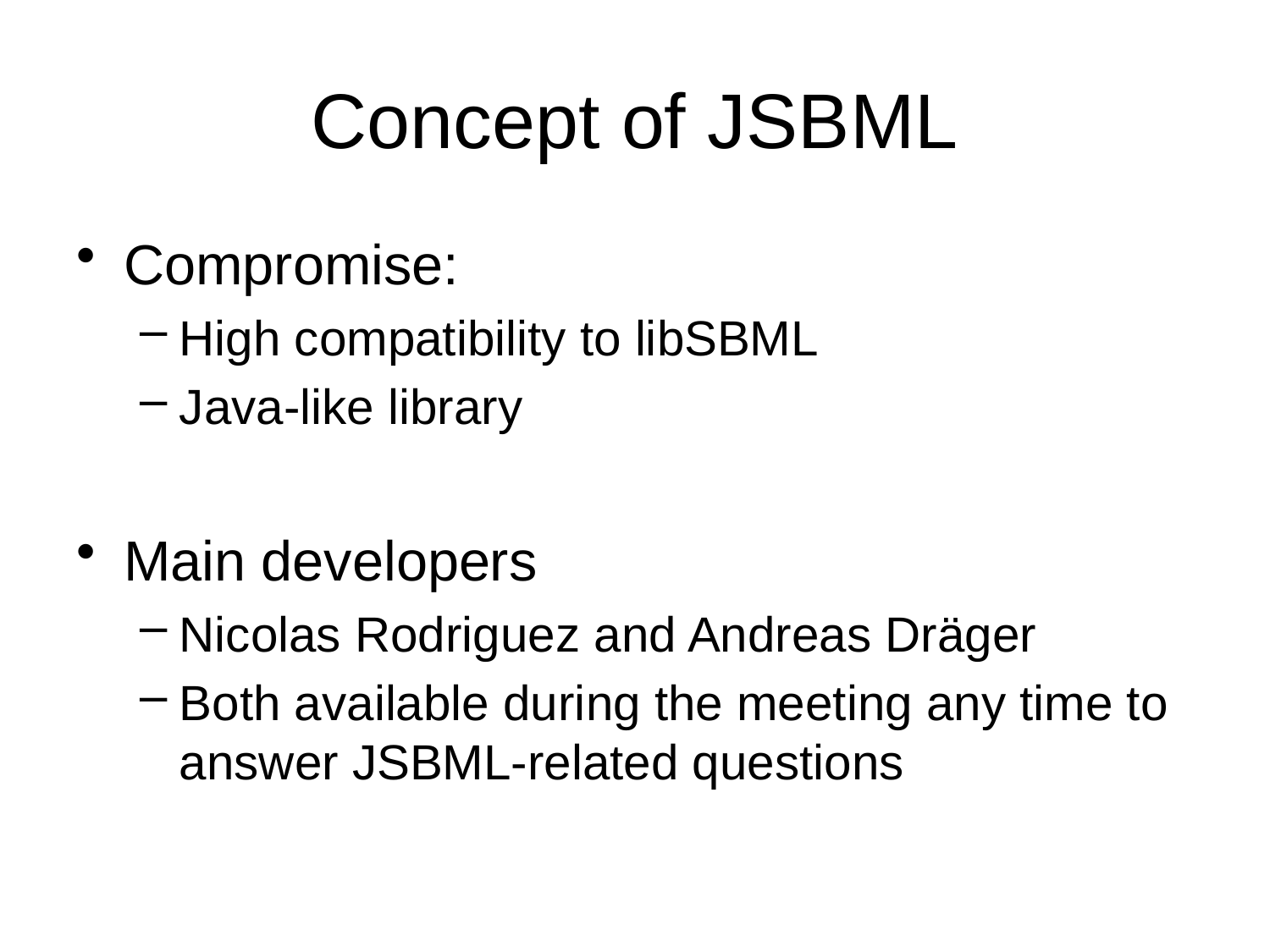

# Concept of JSBML
Compromise:
High compatibility to libSBML
Java-like library

Main developers
Nicolas Rodriguez and Andreas Dräger
Both available during the meeting any time to answer JSBML-related questions